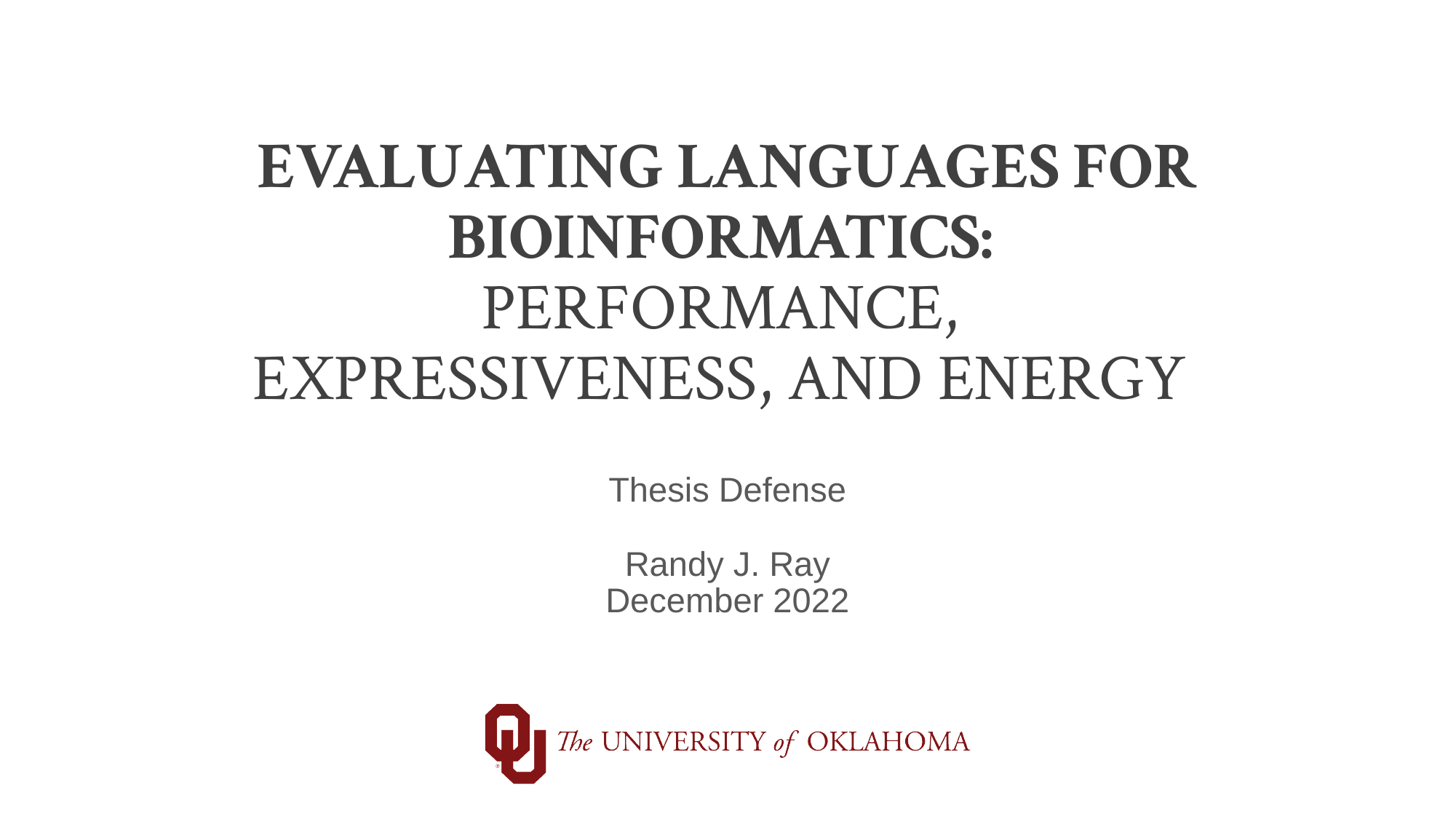

# EVALUATING LANGUAGES FOR BIOINFORMATICS: PERFORMANCE, EXPRESSIVENESS, AND ENERGY
Thesis Defense
Randy J. Ray
December 2022